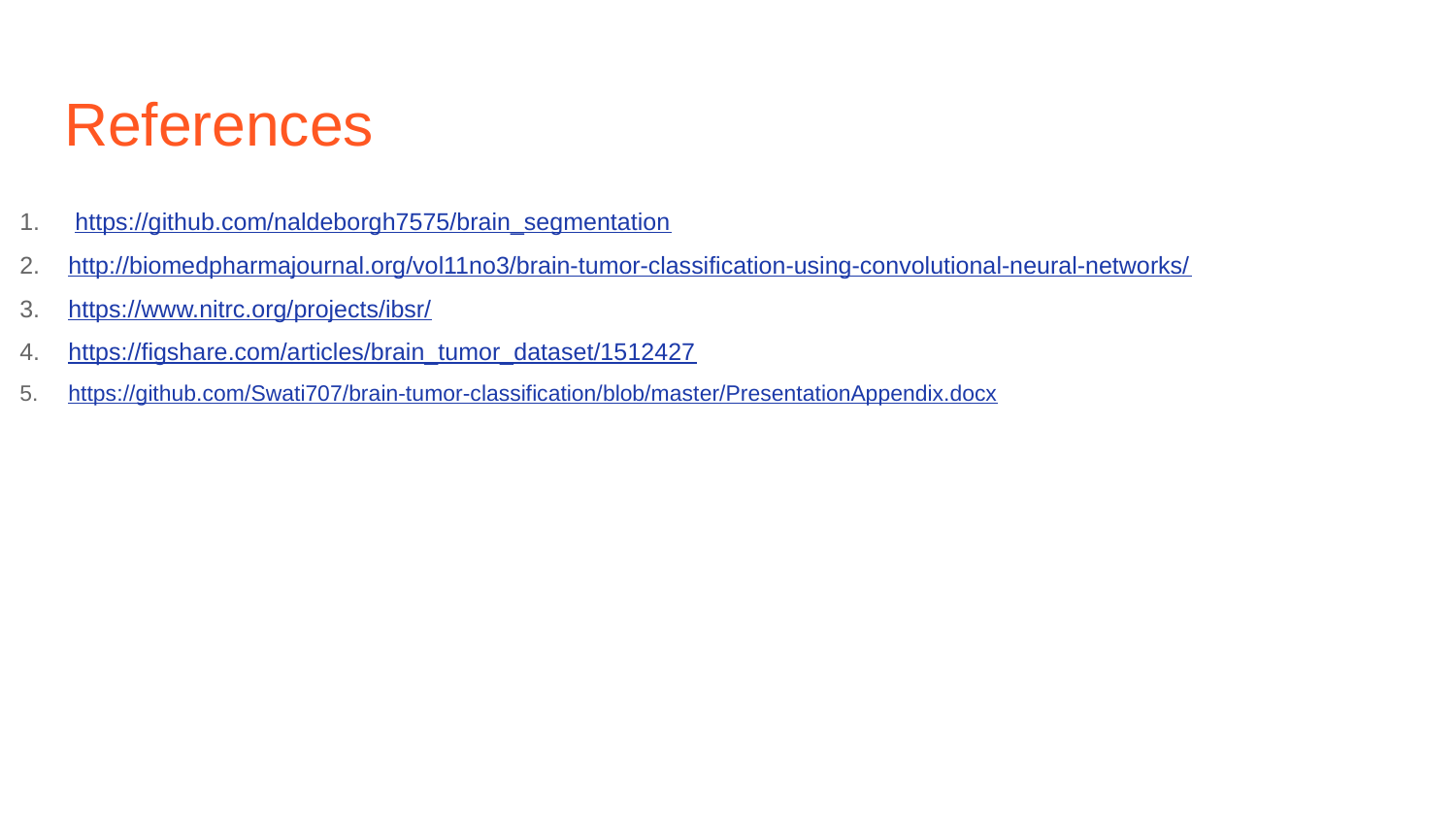

# References
 https://github.com/naldeborgh7575/brain_segmentation
http://biomedpharmajournal.org/vol11no3/brain-tumor-classification-using-convolutional-neural-networks/
https://www.nitrc.org/projects/ibsr/
https://figshare.com/articles/brain_tumor_dataset/1512427
https://github.com/Swati707/brain-tumor-classification/blob/master/PresentationAppendix.docx